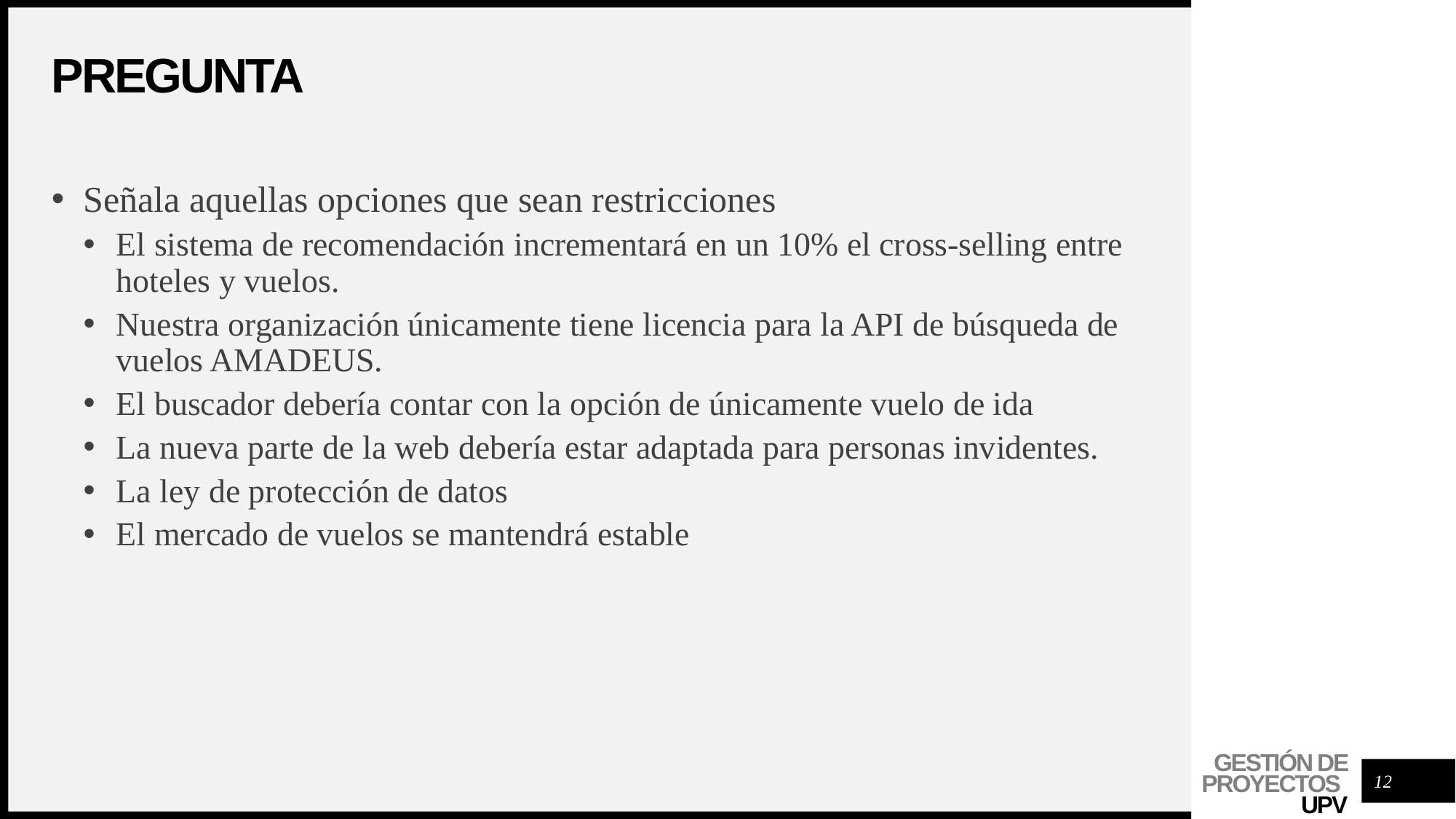

# Pregunta

Señala aquellas opciones que sean restricciones
El sistema de recomendación incrementará en un 10% el cross-selling entre hoteles y vuelos.
Nuestra organización únicamente tiene licencia para la API de búsqueda de vuelos AMADEUS.
El buscador debería contar con la opción de únicamente vuelo de ida
La nueva parte de la web debería estar adaptada para personas invidentes.
La ley de protección de datos
El mercado de vuelos se mantendrá estable

12